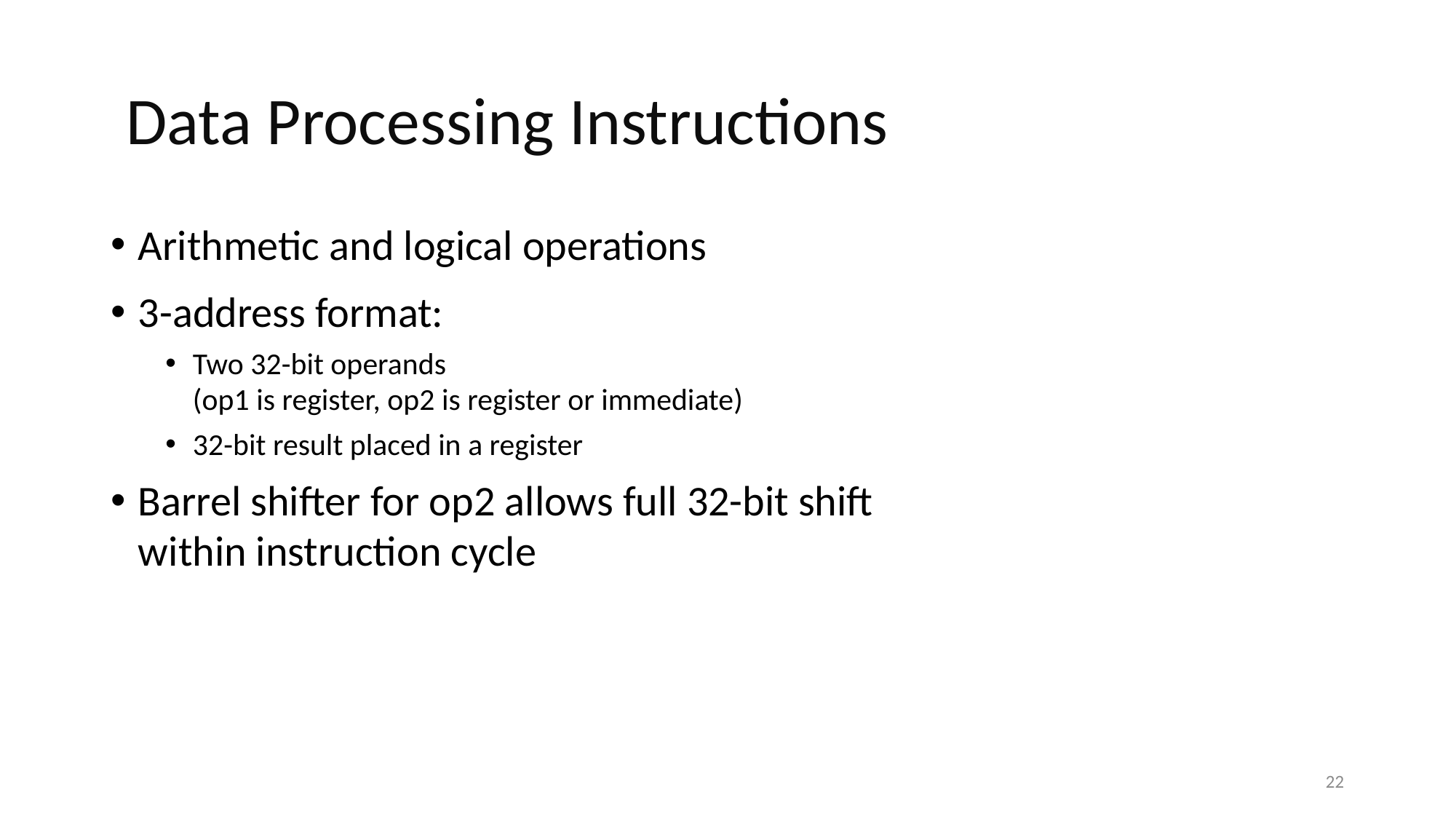

# Data Processing Instructions
Arithmetic and logical operations
3-address format:
Two 32-bit operands
	(op1 is register, op2 is register or immediate)
32-bit result placed in a register
Barrel shifter for op2 allows full 32-bit shift
	within instruction cycle
22